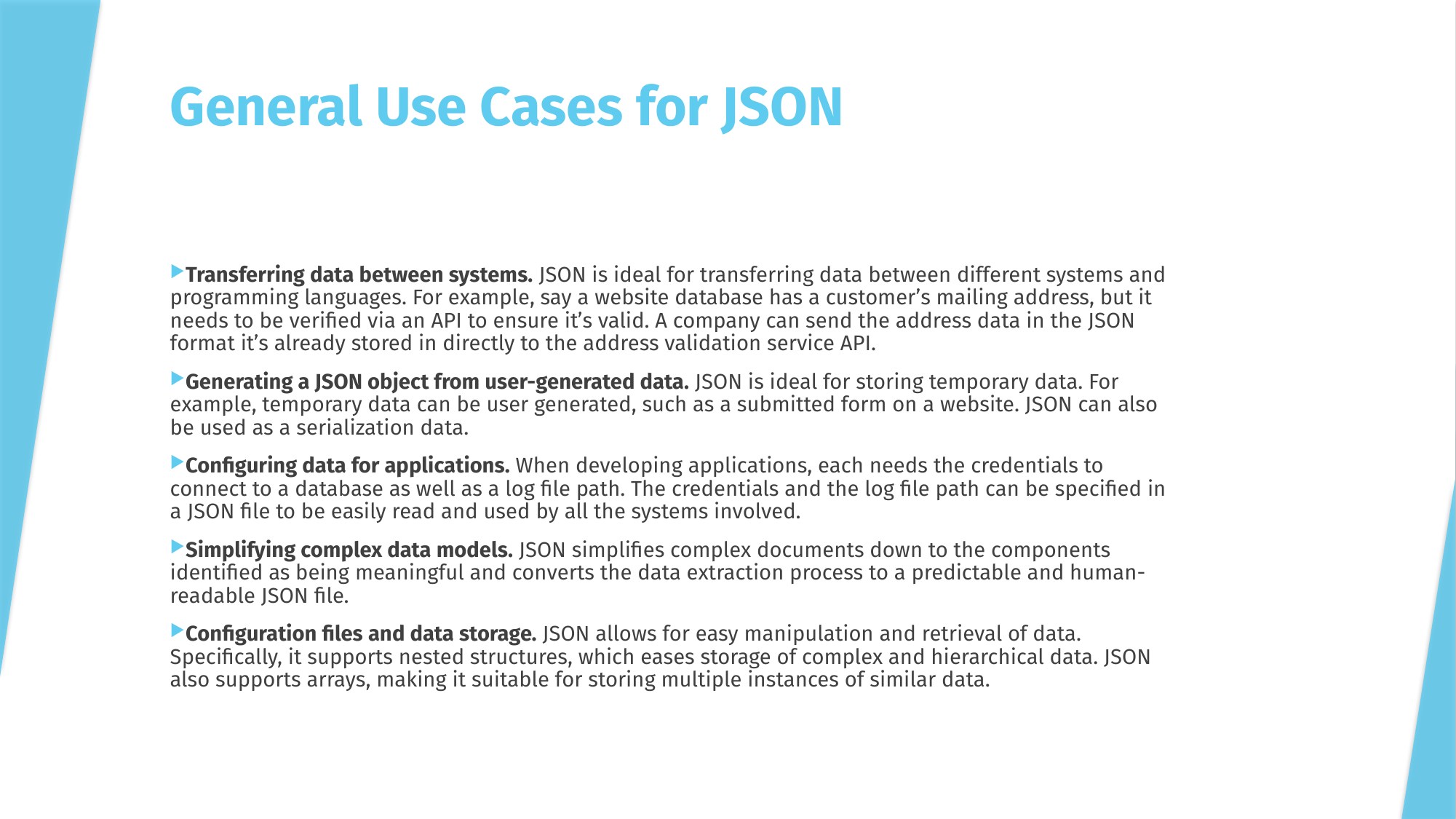

General Use Cases for JSON
Transferring data between systems. JSON is ideal for transferring data between different systems and programming languages. For example, say a website database has a customer’s mailing address, but it needs to be verified via an API to ensure it’s valid. A company can send the address data in the JSON format it’s already stored in directly to the address validation service API.
Generating a JSON object from user-generated data. JSON is ideal for storing temporary data. For example, temporary data can be user generated, such as a submitted form on a website. JSON can also be used as a serialization data.
Configuring data for applications. When developing applications, each needs the credentials to connect to a database as well as a log file path. The credentials and the log file path can be specified in a JSON file to be easily read and used by all the systems involved.
Simplifying complex data models. JSON simplifies complex documents down to the components identified as being meaningful and converts the data extraction process to a predictable and human-readable JSON file.
Configuration files and data storage. JSON allows for easy manipulation and retrieval of data. Specifically, it supports nested structures, which eases storage of complex and hierarchical data. JSON also supports arrays, making it suitable for storing multiple instances of similar data.